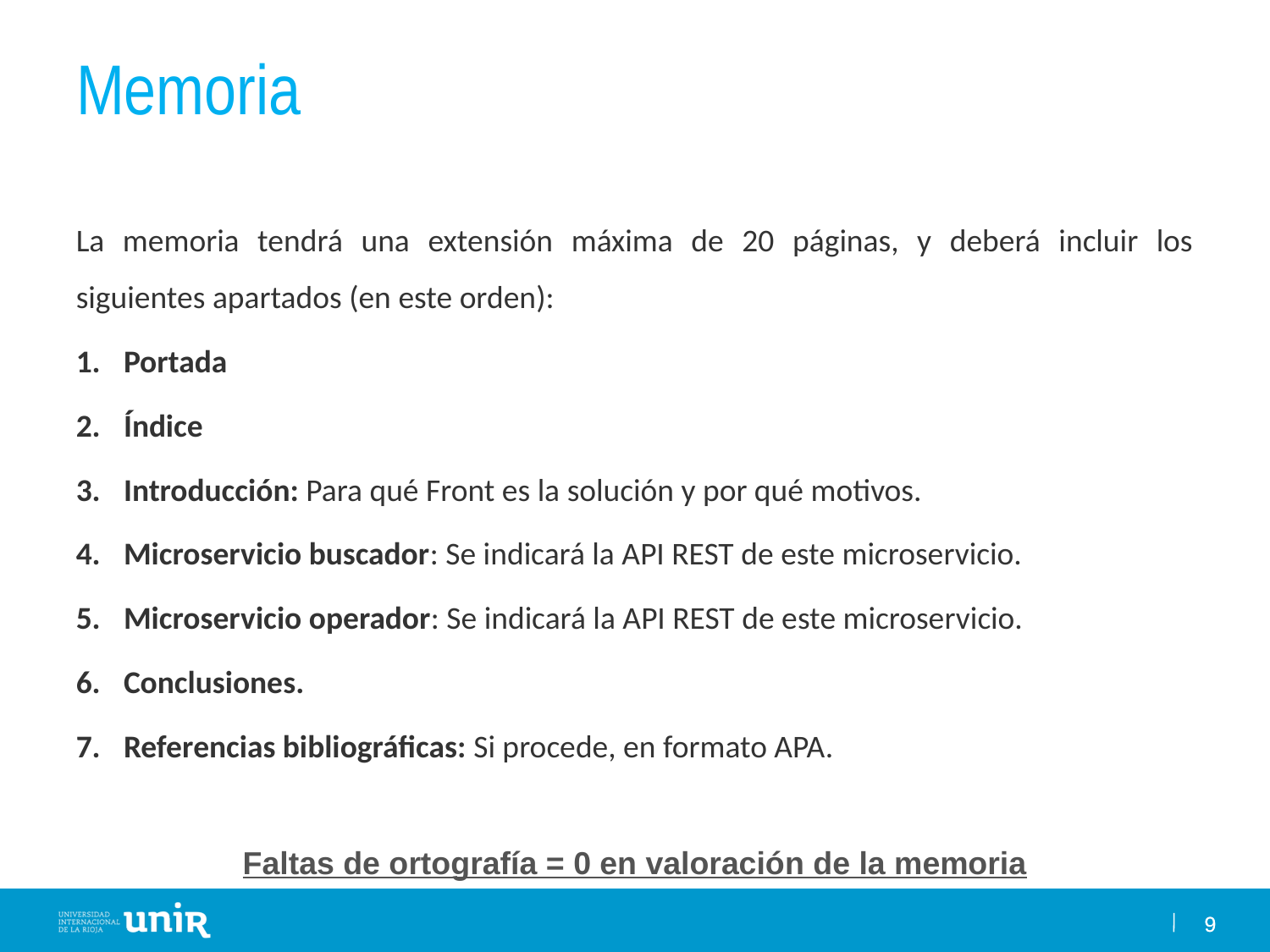

# Memoria
La memoria tendrá una extensión máxima de 20 páginas, y deberá incluir los siguientes apartados (en este orden):
Portada
Índice
Introducción: Para qué Front es la solución y por qué motivos.
Microservicio buscador: Se indicará la API REST de este microservicio.
Microservicio operador: Se indicará la API REST de este microservicio.
Conclusiones.
Referencias bibliográficas: Si procede, en formato APA.

Faltas de ortografía = 0 en valoración de la memoria
9
9